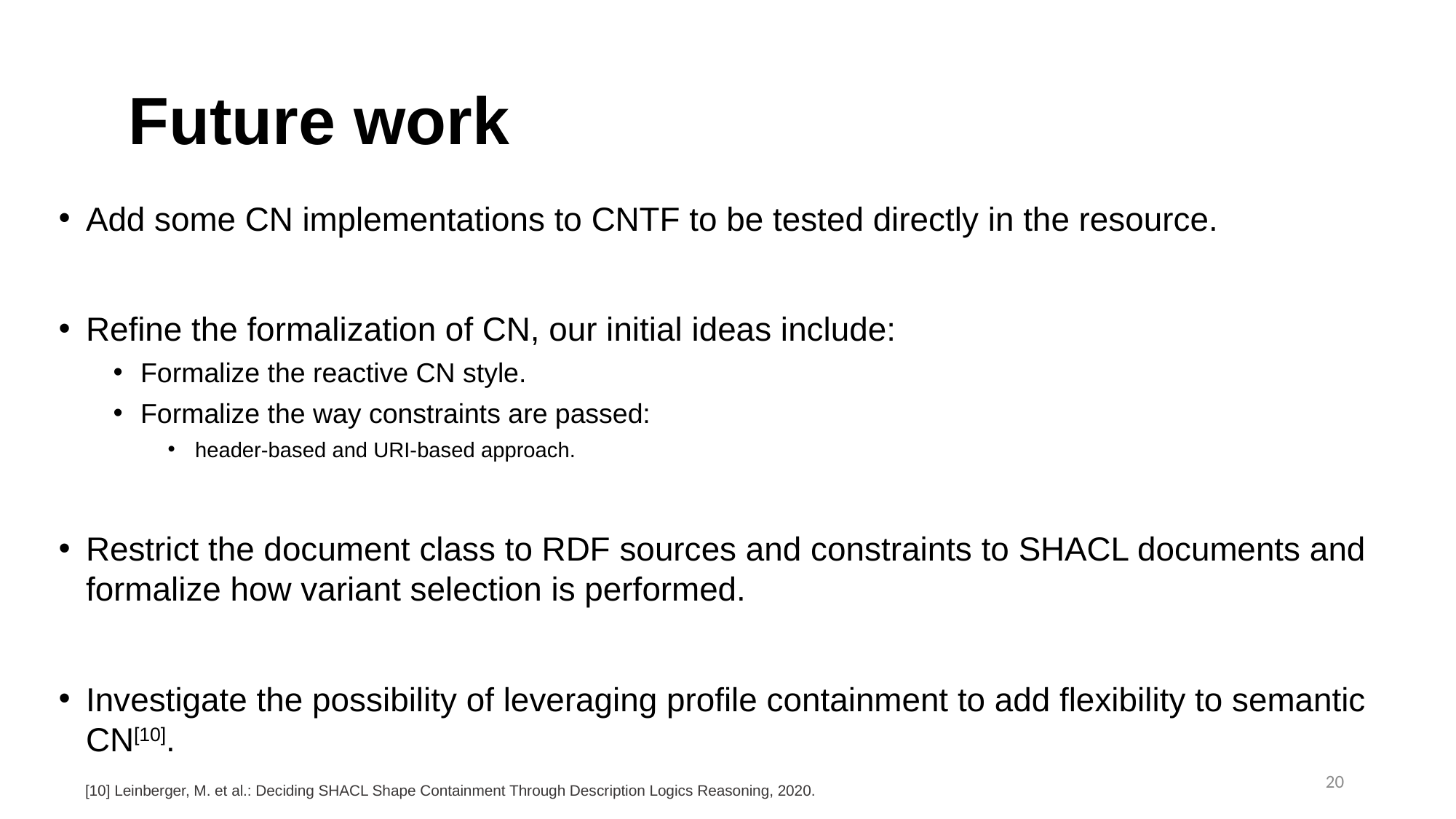

# Future work
Add some CN implementations to CNTF to be tested directly in the resource.

Refine the formalization of CN, our initial ideas include:
Formalize the reactive CN style.
Formalize the way constraints are passed:
header-based and URI-based approach.

Restrict the document class to RDF sources and constraints to SHACL documents and formalize how variant selection is performed.

Investigate the possibility of leveraging profile containment to add flexibility to semantic CN[10].
20
[10] Leinberger, M. et al.: Deciding SHACL Shape Containment Through Description Logics Reasoning, 2020.